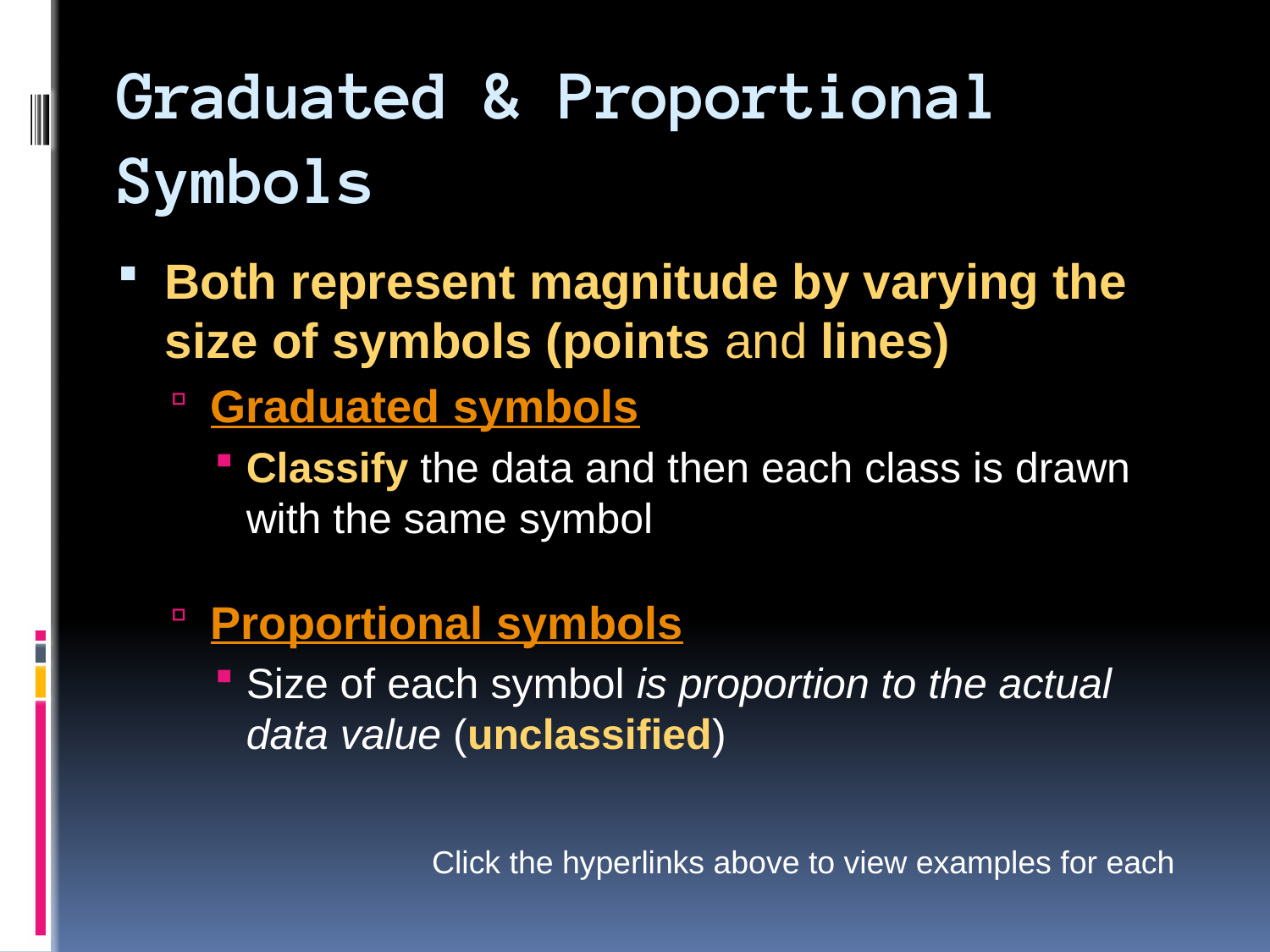

# Graduated & Proportional Symbols
Both represent magnitude by varying the size of symbols (points and lines)
Graduated symbols
Classify the data and then each class is drawn with the same symbol

Proportional symbols
Size of each symbol is proportion to the actual data value (unclassified)
Click the hyperlinks above to view examples for each